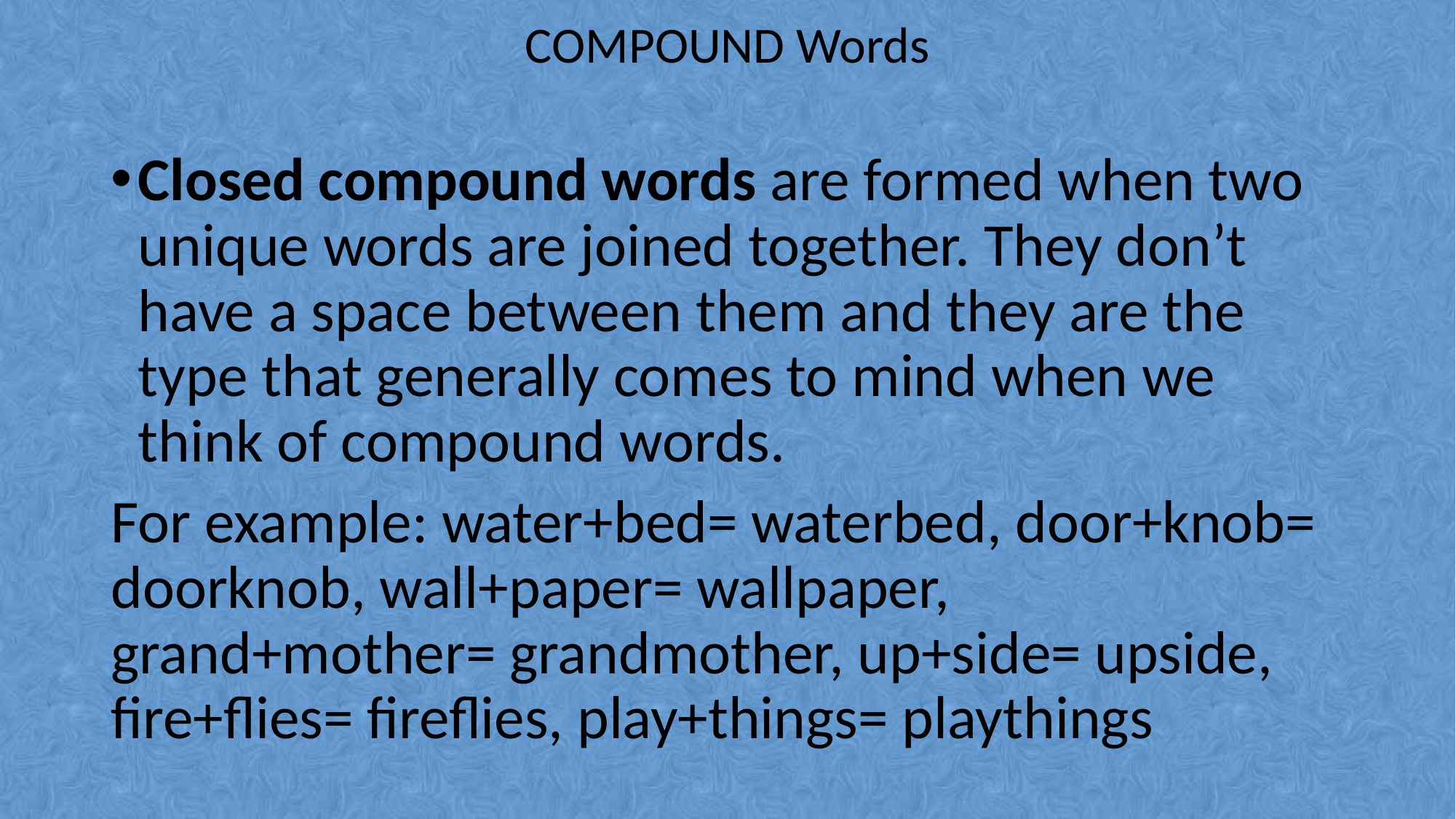

# COMPOUND Words
Closed compound words are formed when two unique words are joined together. They don’t have a space between them and they are the type that generally comes to mind when we think of compound words.
For example: water+bed= waterbed, door+knob= doorknob, wall+paper= wallpaper, grand+mother= grandmother, up+side= upside, fire+flies= fireflies, play+things= playthings